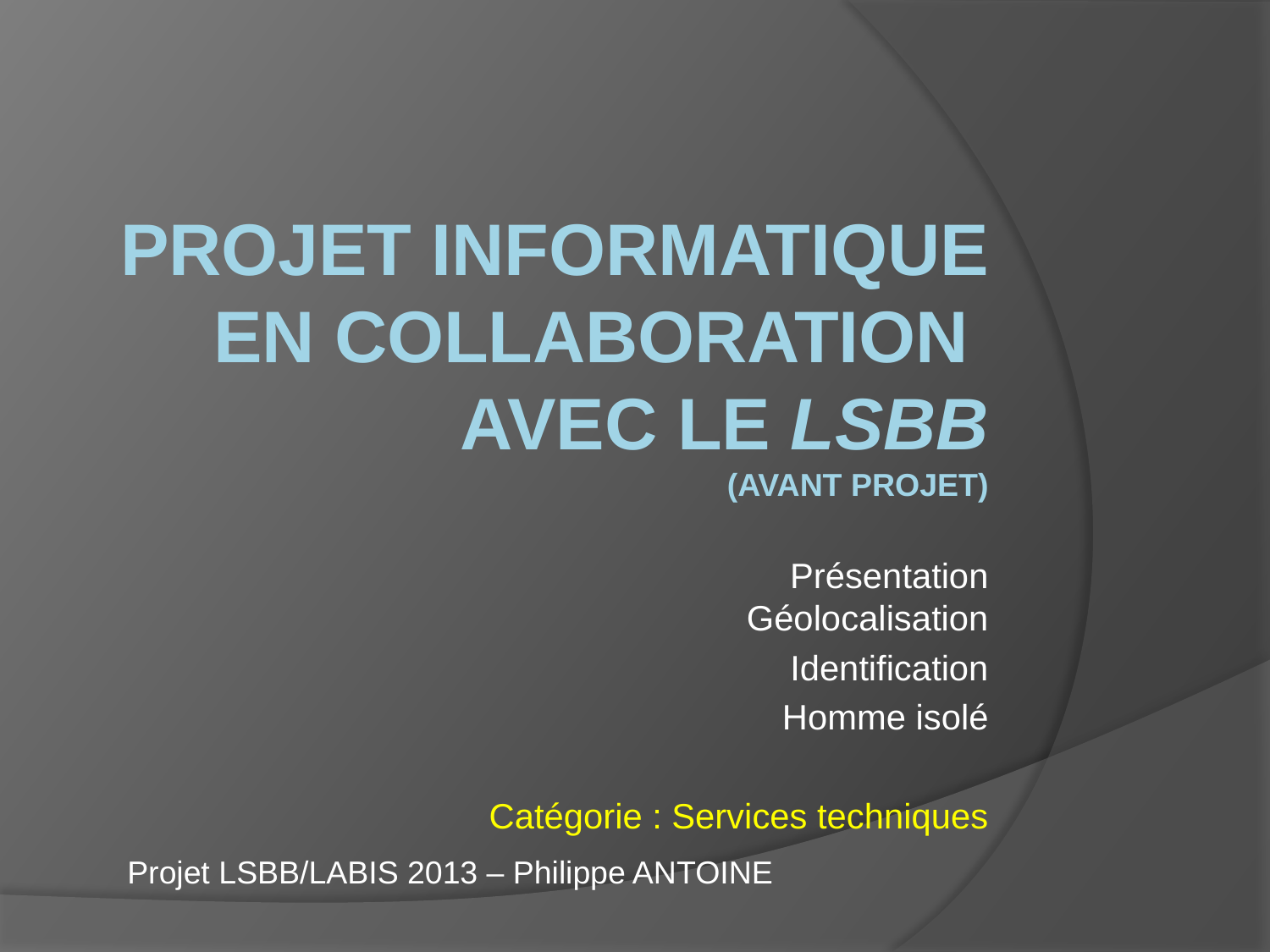

# PROJET INFORMATIQUE en collaboration avec le LSBB (avant projet)
Présentation
Géolocalisation
Identification
Homme isolé

Catégorie : Services techniques
Projet LSBB/LABIS 2013 – Philippe ANTOINE